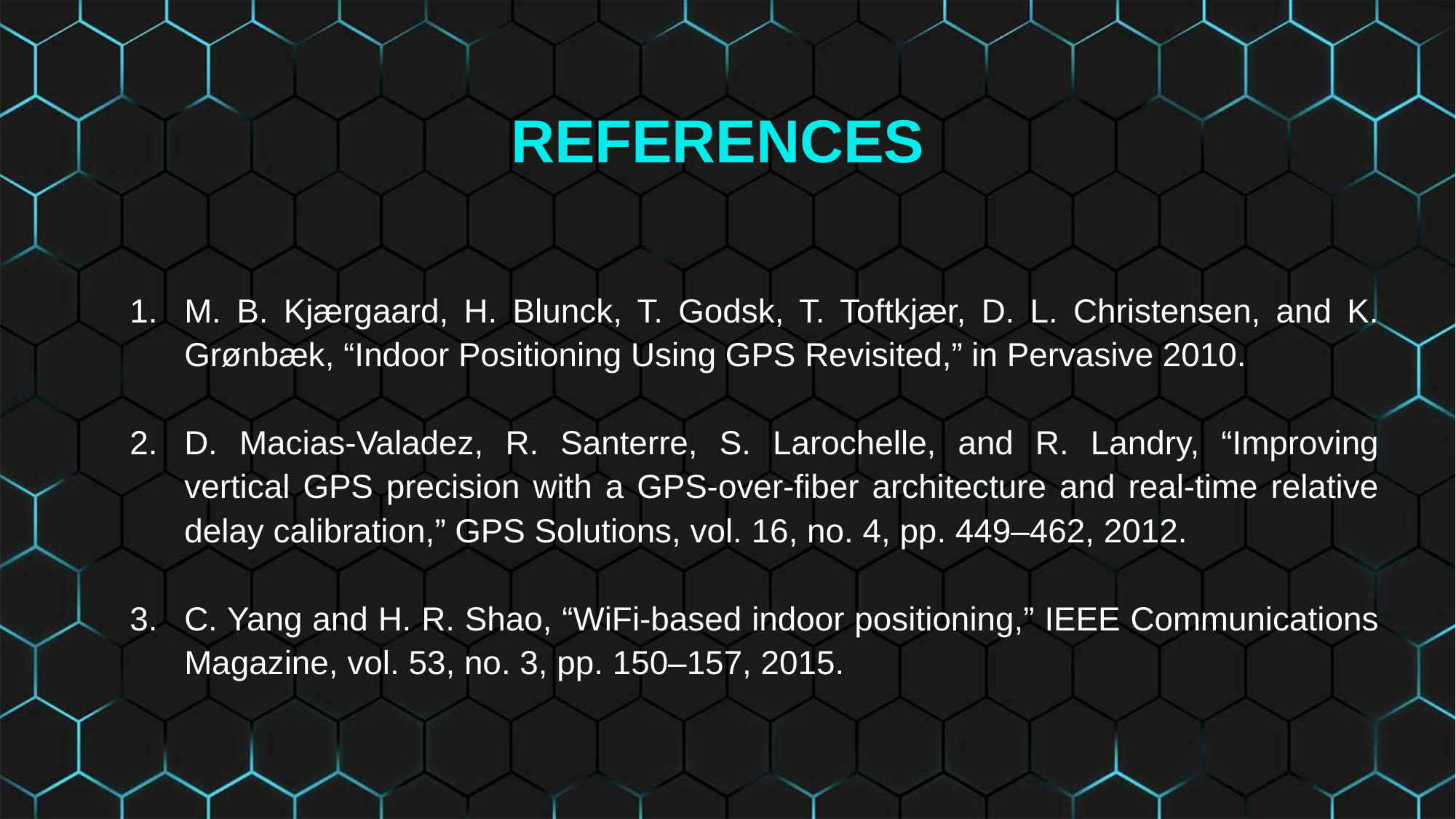

REFERENCES
M. B. Kjærgaard, H. Blunck, T. Godsk, T. Toftkjær, D. L. Christensen, and K. Grønbæk, “Indoor Positioning Using GPS Revisited,” in Pervasive 2010.

D. Macias-Valadez, R. Santerre, S. Larochelle, and R. Landry, “Improving vertical GPS precision with a GPS-over-fiber architecture and real-time relative delay calibration,” GPS Solutions, vol. 16, no. 4, pp. 449–462, 2012.

C. Yang and H. R. Shao, “WiFi-based indoor positioning,” IEEE Communications Magazine, vol. 53, no. 3, pp. 150–157, 2015.